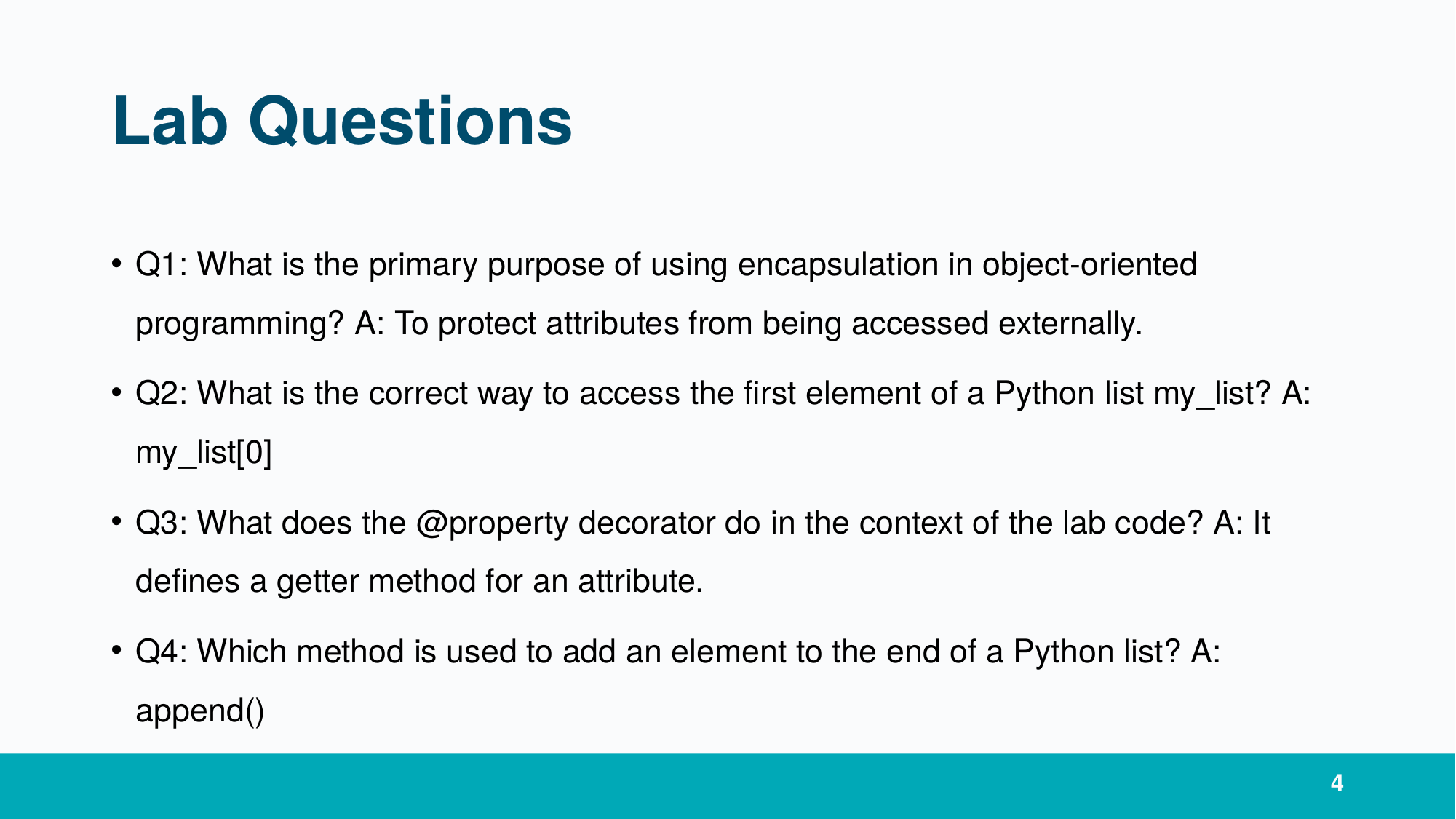

# Lab Questions
Q1: What is the primary purpose of using encapsulation in object-oriented programming? A: To protect attributes from being accessed externally.
Q2: What is the correct way to access the first element of a Python list my_list? A: my_list[0]
Q3: What does the @property decorator do in the context of the lab code? A: It defines a getter method for an attribute.
Q4: Which method is used to add an element to the end of a Python list? A: append()

4